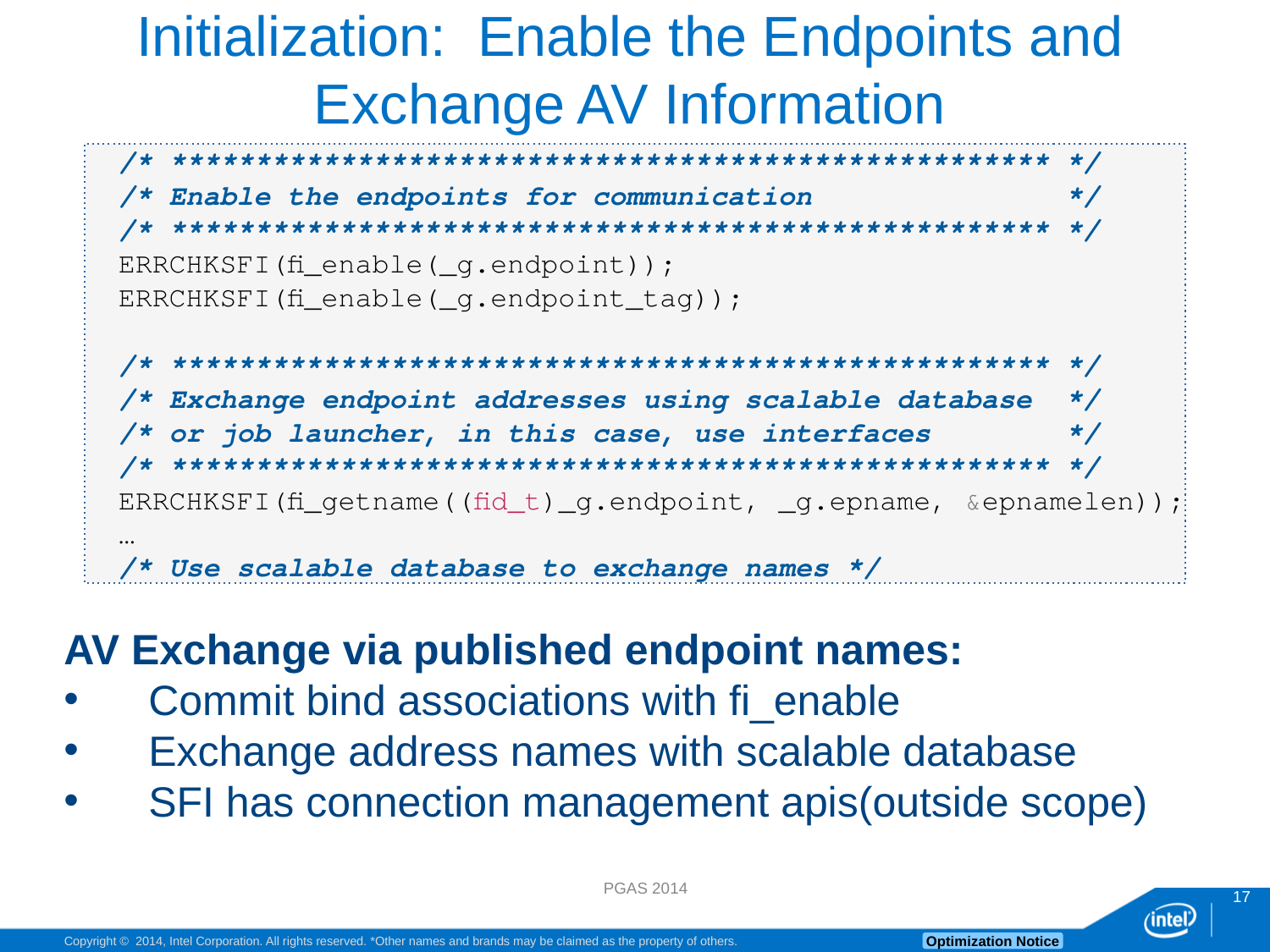

# Initialization:  Enable the Endpoints and Exchange AV Information
  /* **************************************************** */
  /* Enable the endpoints for communication               */
  /* **************************************************** */
  ERRCHKSFI(fi_enable(_g.endpoint));
  ERRCHKSFI(fi_enable(_g.endpoint_tag));

  /* **************************************************** */
  /* Exchange endpoint addresses using scalable database  */
  /* or job launcher, in this case, use interfaces        */
  /* **************************************************** */
  ERRCHKSFI(fi_getname((fid_t)_g.endpoint, _g.epname, &epnamelen));
  …
  /* Use scalable database to exchange names */
AV Exchange via published endpoint names:
Commit bind associations with fi_enable
Exchange address names with scalable database
SFI has connection management apis(outside scope)
PGAS 2014
17